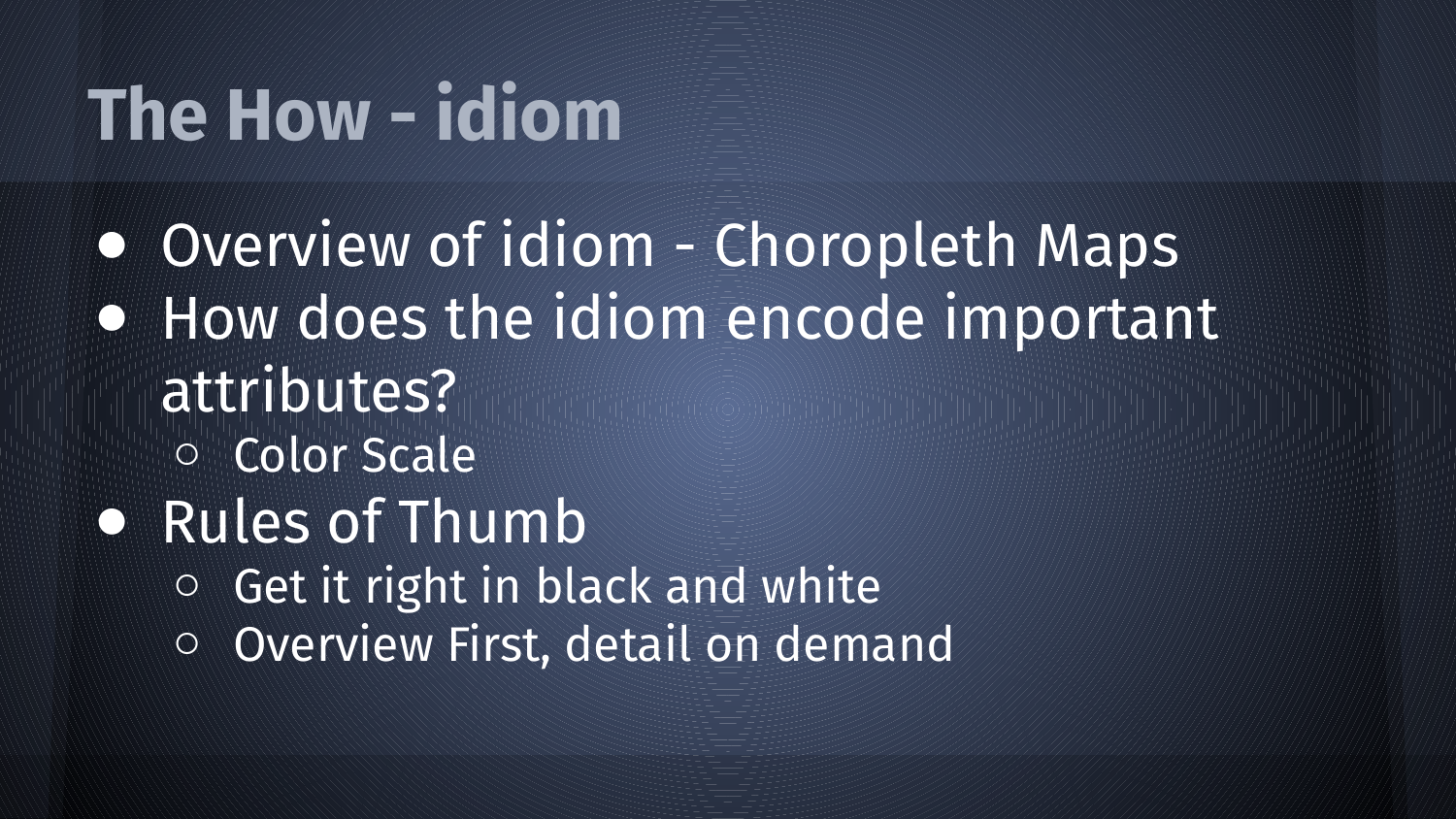

# The How - idiom
Overview of idiom - Choropleth Maps
How does the idiom encode important attributes?
Color Scale
Rules of Thumb
Get it right in black and white
Overview First, detail on demand